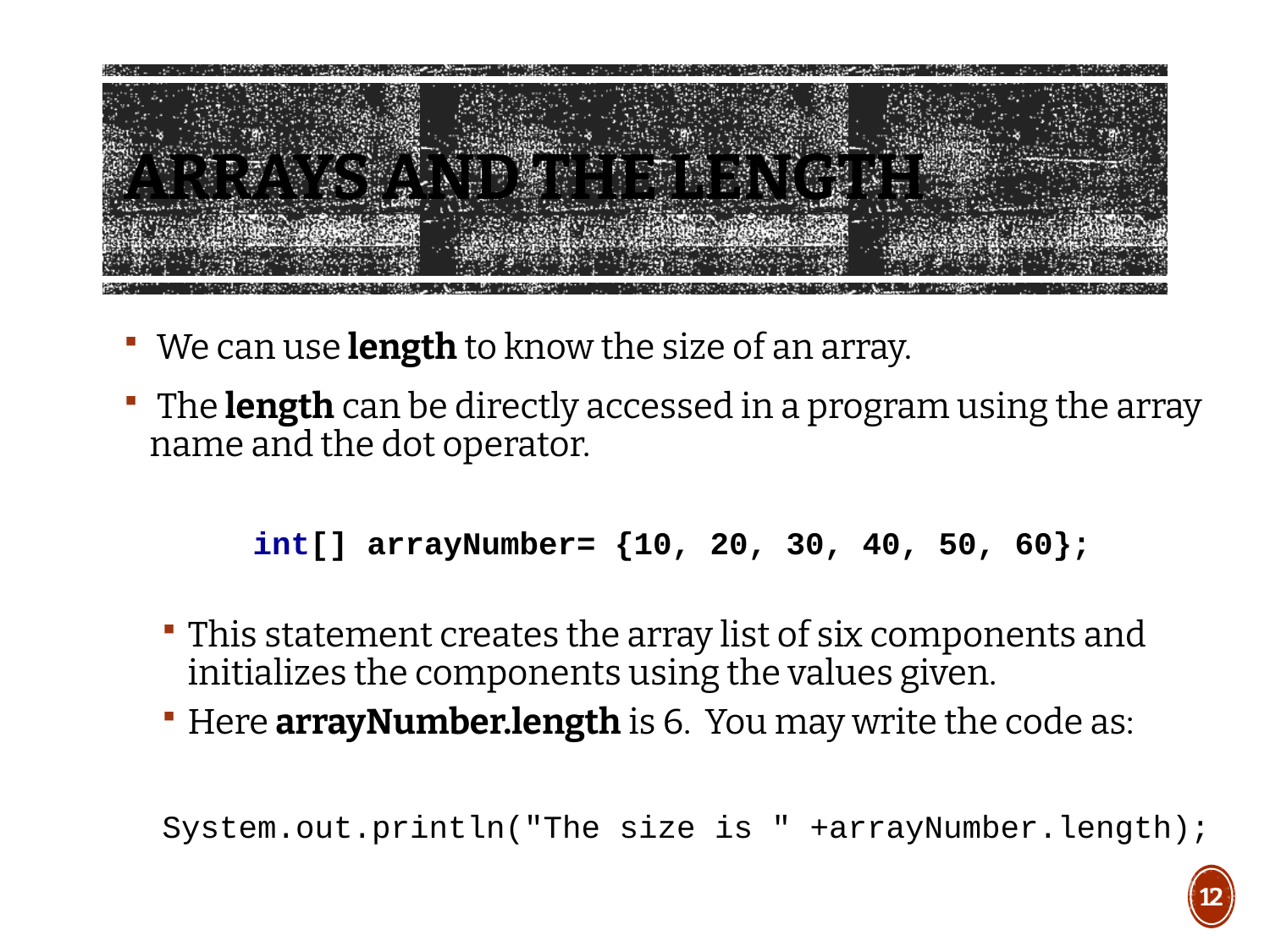

# Arrays and the length

 We can use length to know the size of an array.
 The length can be directly accessed in a program using the array name and the dot operator.

int[] arrayNumber= {10, 20, 30, 40, 50, 60};

This statement creates the array list of six components and initializes the components using the values given.
Here arrayNumber.length is 6.  You may write the code as:

System.out.println("The size is " +arrayNumber.length);

12